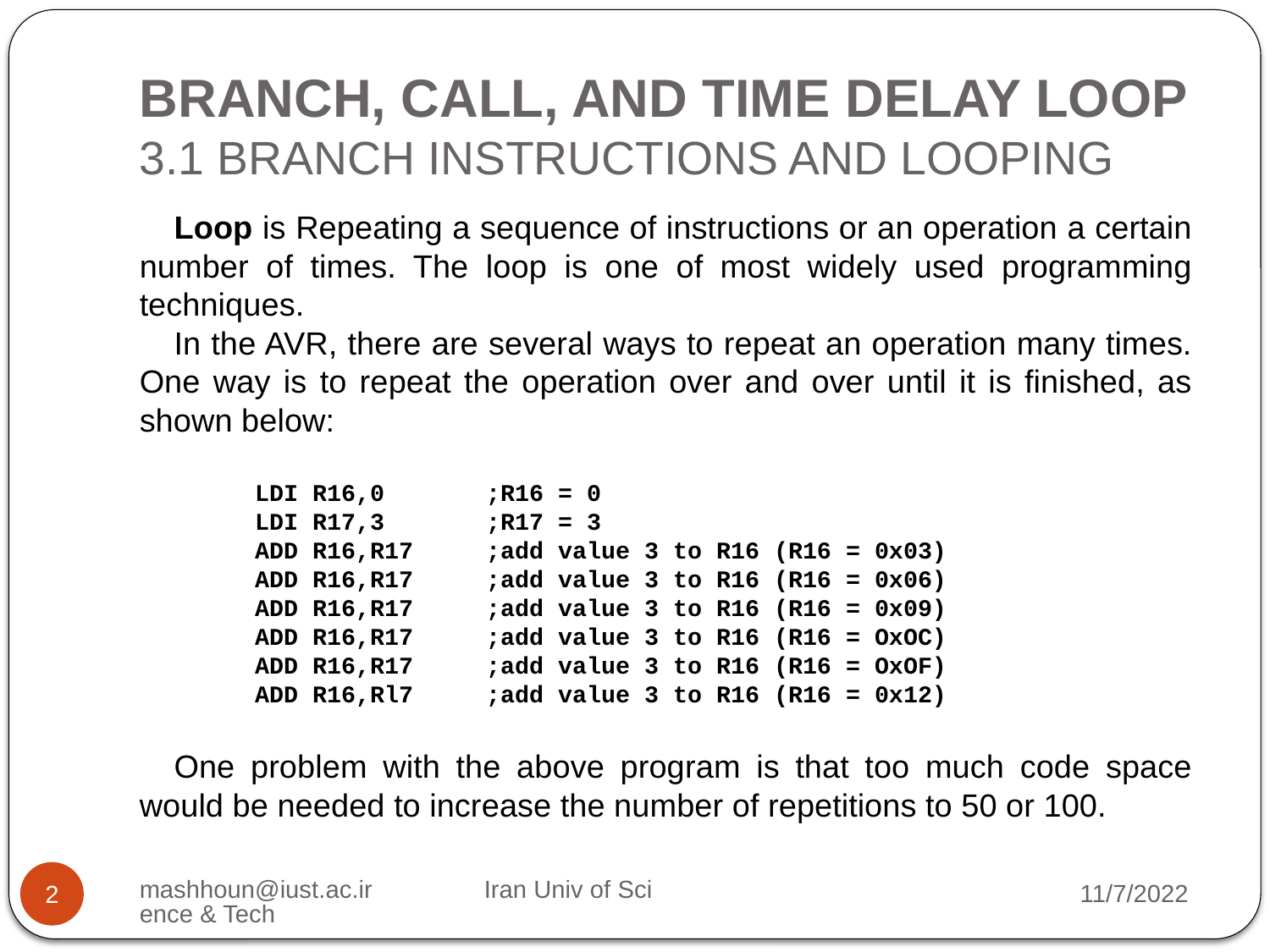

# BRANCH, CALL, AND TIME DELAY LOOP 3.1 BRANCH INSTRUCTIONS AND LOOPING
Loop is Repeating a sequence of instructions or an operation a certain number of times. The loop is one of most widely used programming techniques.
In the AVR, there are several ways to repeat an operation many times. One way is to repeat the operation over and over until it is finished, as shown below:

	LDI R16,0	;R16 = 0
	LDI R17,3	;R17 = 3
	ADD R16,R17	;add value 3 to R16 (R16 = 0x03)
	ADD R16,R17	;add value 3 to R16 (R16 = 0x06)
	ADD R16,R17	;add value 3 to R16 (R16 = 0x09)
	ADD R16,R17	;add value 3 to R16 (R16 = OxOC)
	ADD R16,R17	;add value 3 to R16 (R16 = OxOF)
	ADD R16,Rl7	;add value 3 to R16 (R16 = 0x12)
One problem with the above program is that too much code space would be needed to increase the number of repetitions to 50 or 100.

mashhoun@iust.ac.ir                Iran Univ of Science & Tech
11/7/2022
2